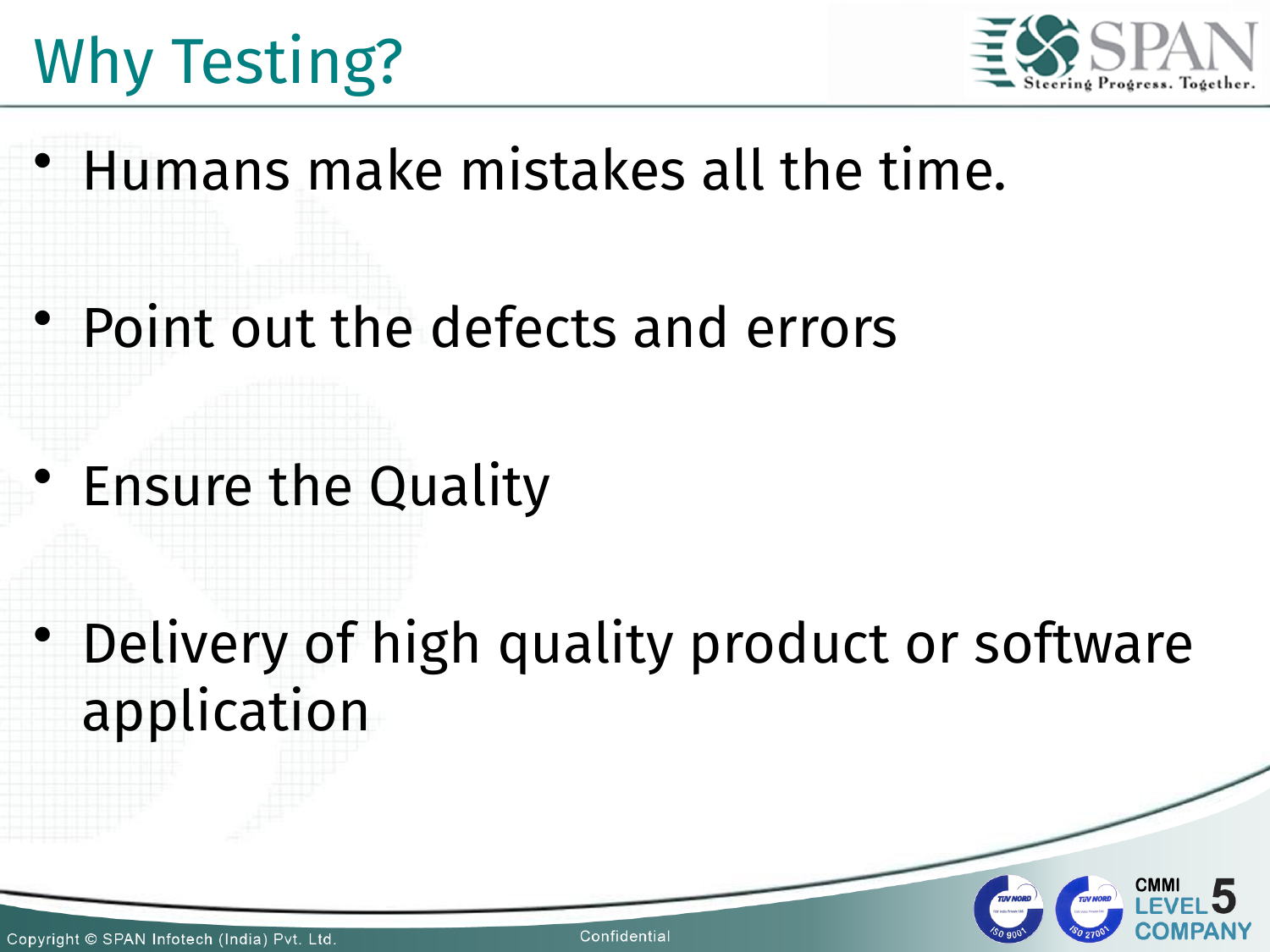

# Why Testing?
Humans make mistakes all the time.

Point out the defects and errors

Ensure the Quality

Delivery of high quality product or software application